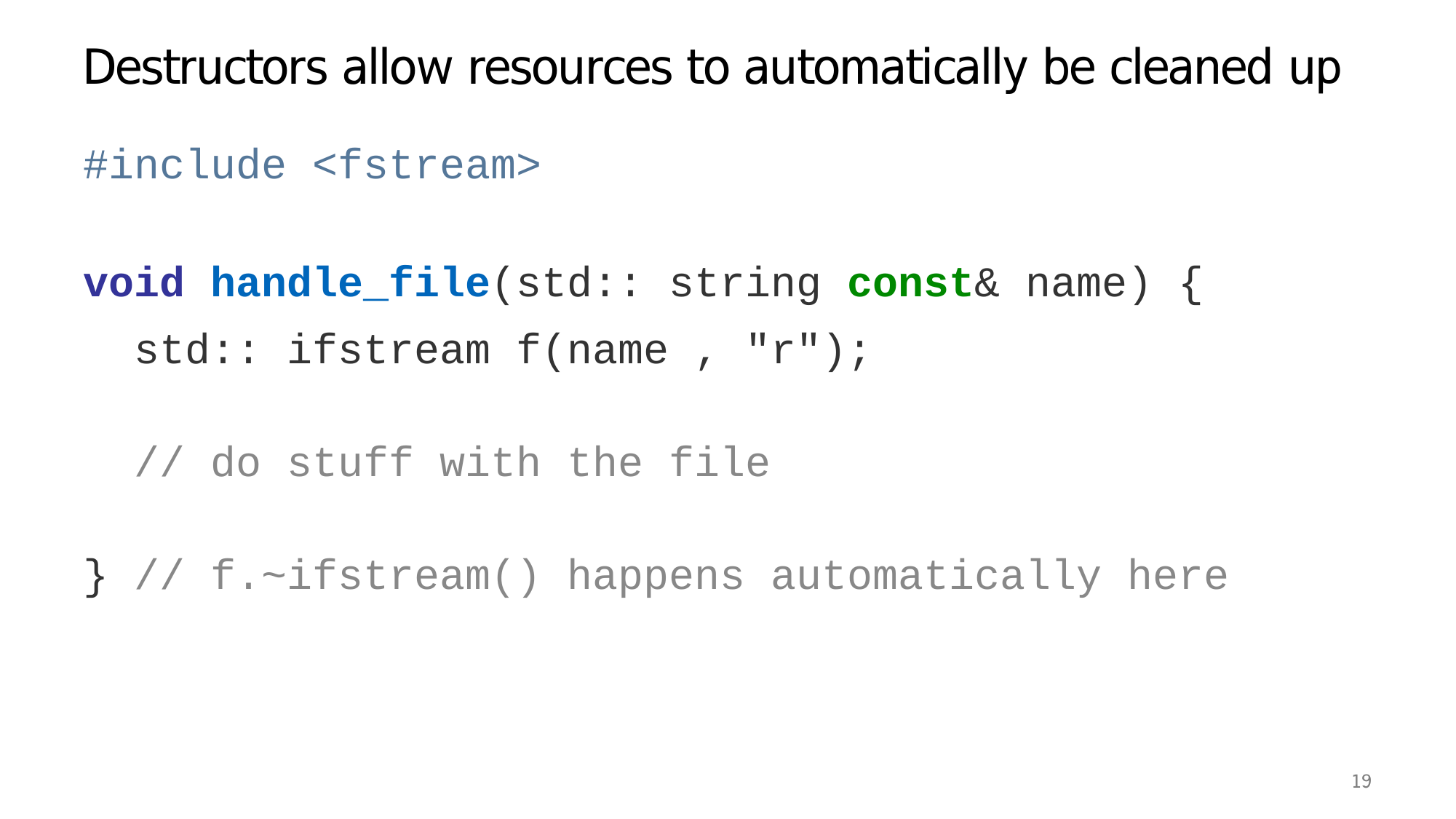

# Destructors allow resources to automatically be cleaned up
#include <fstream>
void handle_file(std:: string const& name) {
  std:: ifstream f(name , "r");
  // do stuff with the file
} // f.~ifstream() happens automatically here

19